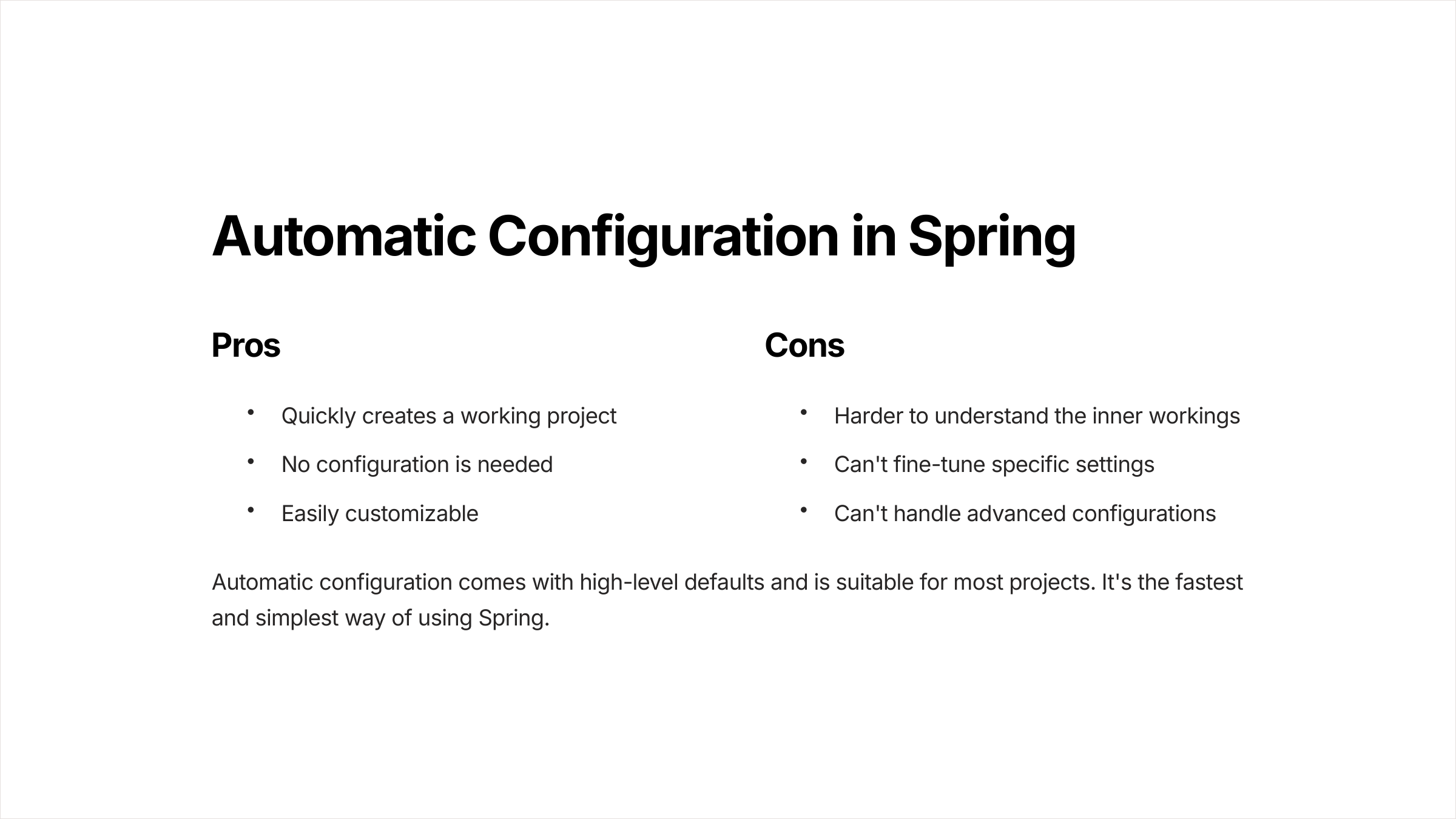

Automatic Configuration in Spring
Pros
Cons
Quickly creates a working project
Harder to understand the inner workings
No configuration is needed
Can't fine-tune specific settings
Easily customizable
Can't handle advanced configurations
Automatic configuration comes with high-level defaults and is suitable for most projects. It's the fastest and simplest way of using Spring.